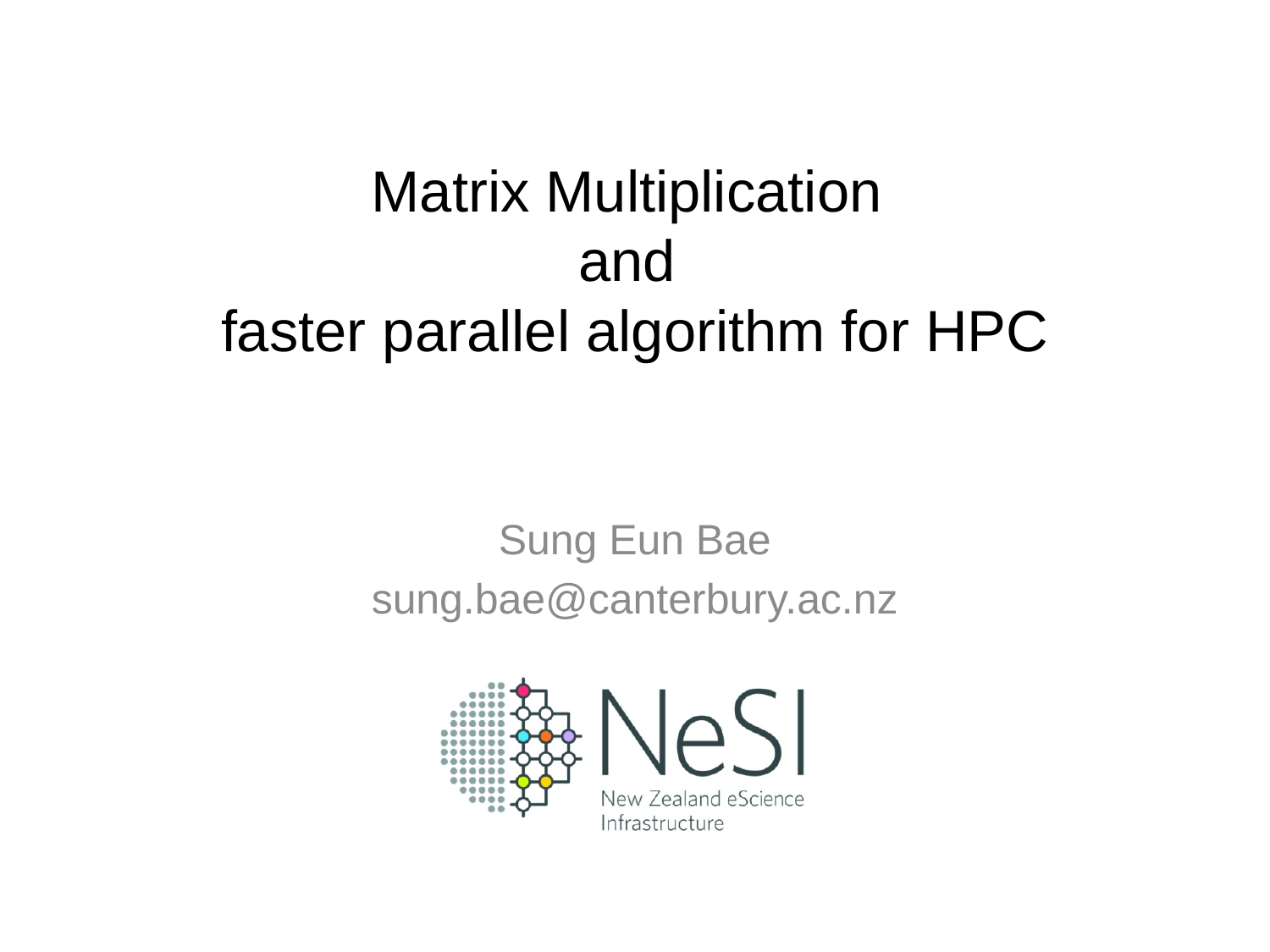

# Matrix Multiplication and faster parallel algorithm for HPC
Sung Eun Bae
sung.bae@canterbury.ac.nz